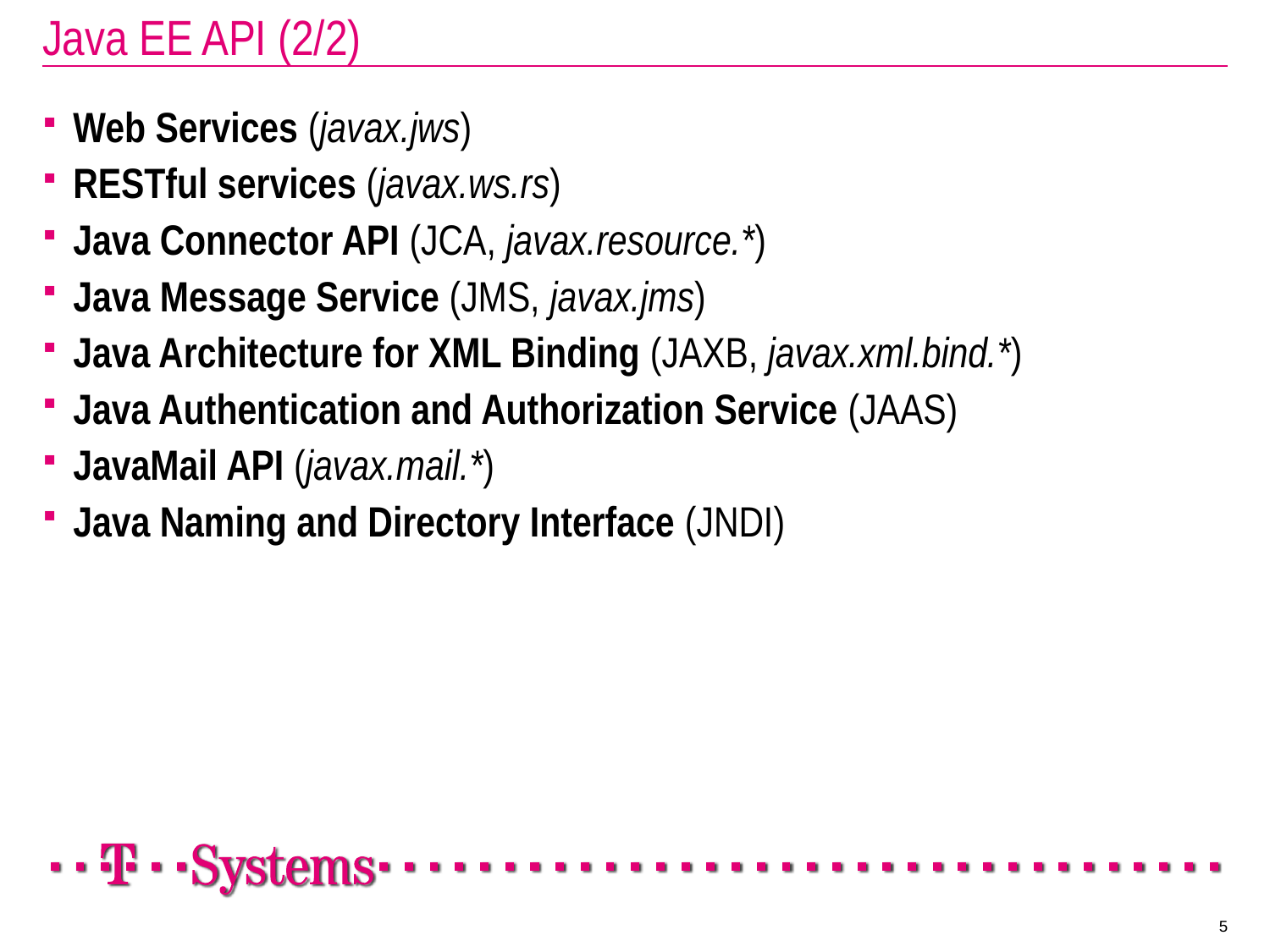

# Java EE API (2/2)
Web Services (javax.jws)
RESTful services (javax.ws.rs)
Java Connector API (JCA, javax.resource.*)
Java Message Service (JMS, javax.jms)
Java Architecture for XML Binding (JAXB, javax.xml.bind.*)
Java Authentication and Authorization Service (JAAS)
JavaMail API (javax.mail.*)
Java Naming and Directory Interface (JNDI)

5